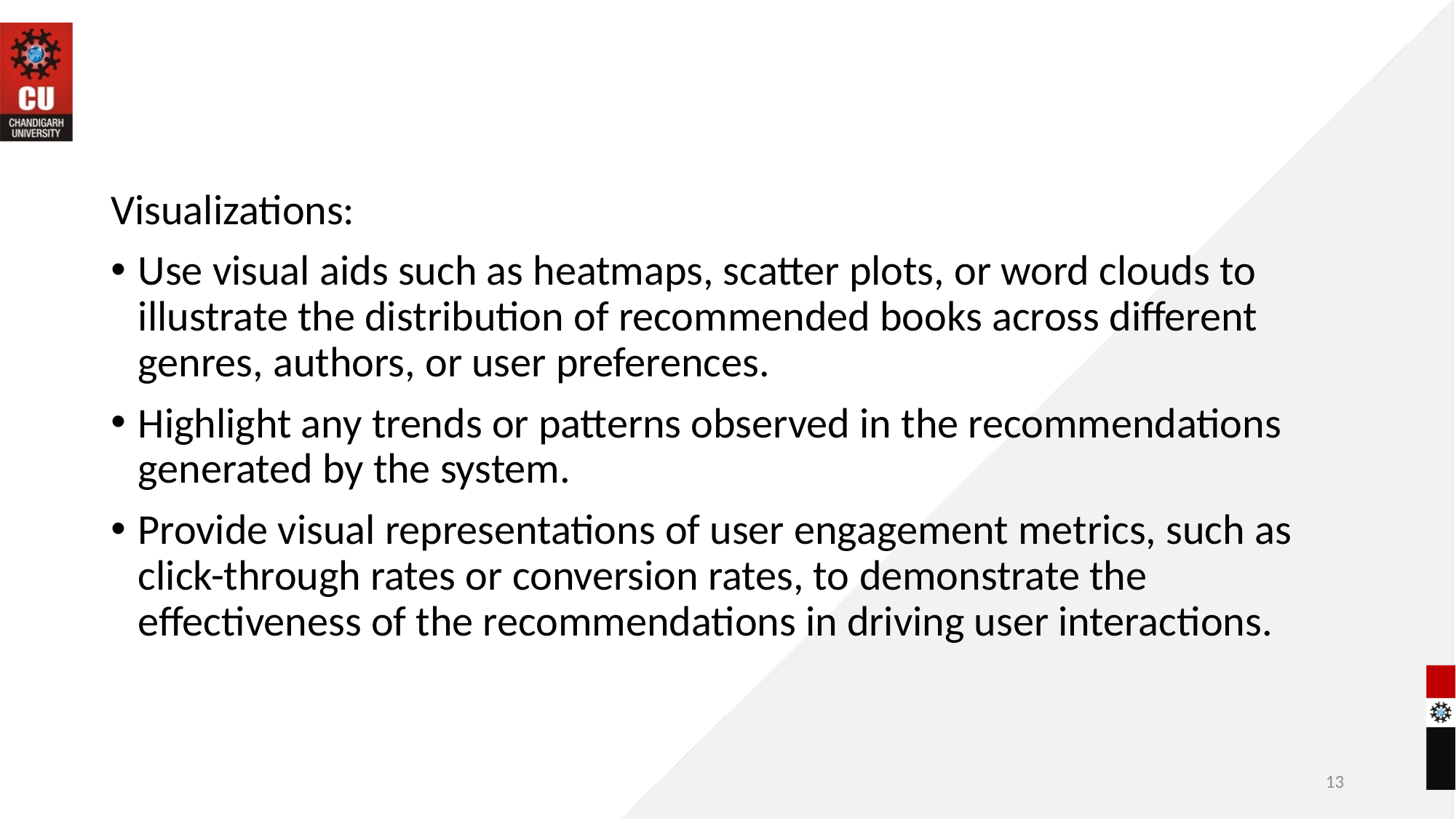

Visualizations:
Use visual aids such as heatmaps, scatter plots, or word clouds to illustrate the distribution of recommended books across different genres, authors, or user preferences.
Highlight any trends or patterns observed in the recommendations generated by the system.
Provide visual representations of user engagement metrics, such as click-through rates or conversion rates, to demonstrate the effectiveness of the recommendations in driving user interactions.
13